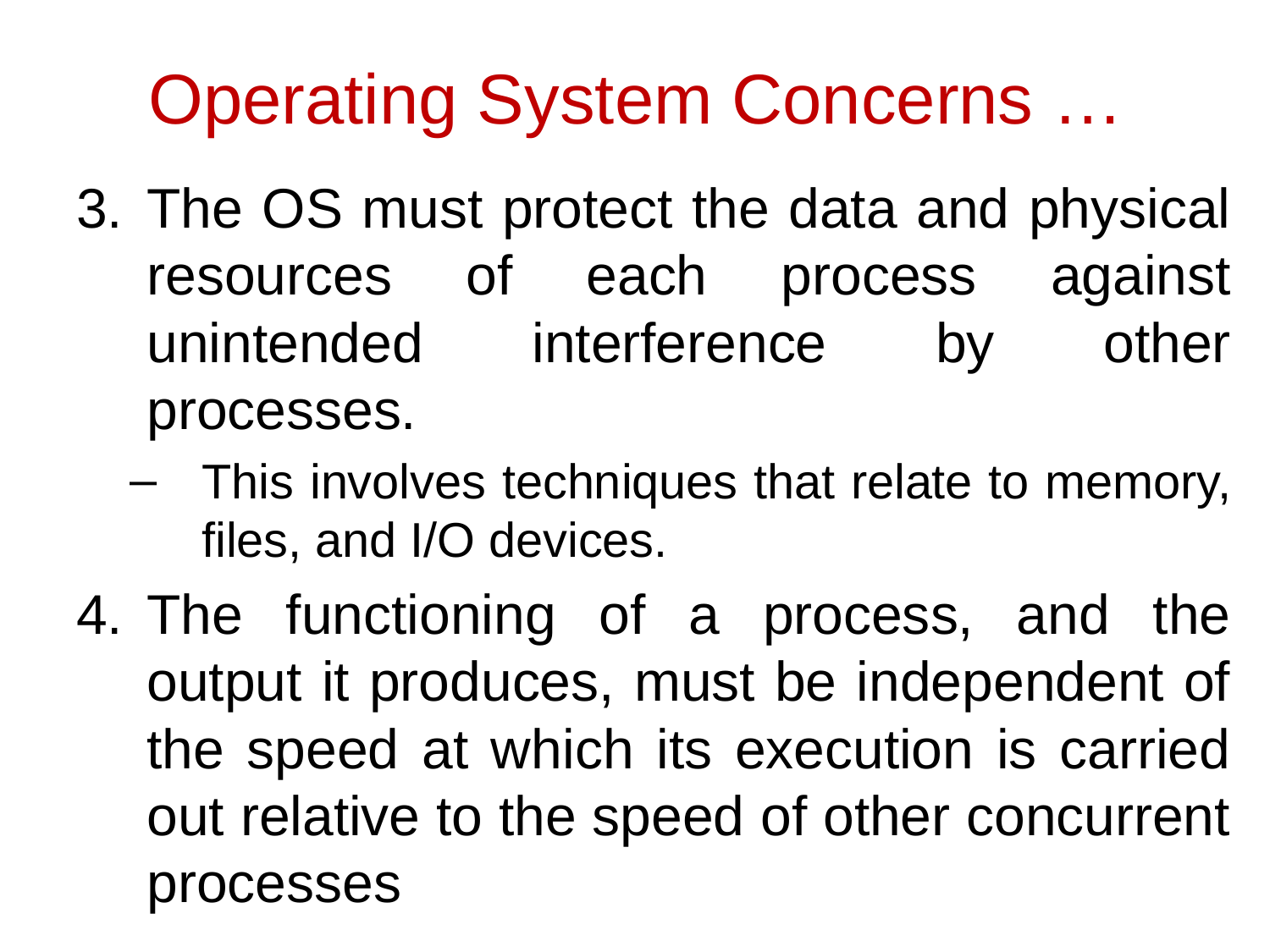

# Operating System Concerns …
The OS must protect the data and physical resources of each process against unintended interference by other processes.
This involves techniques that relate to memory, files, and I/O devices.
The functioning of a process, and the output it produces, must be independent of the speed at which its execution is carried out relative to the speed of other concurrent processes